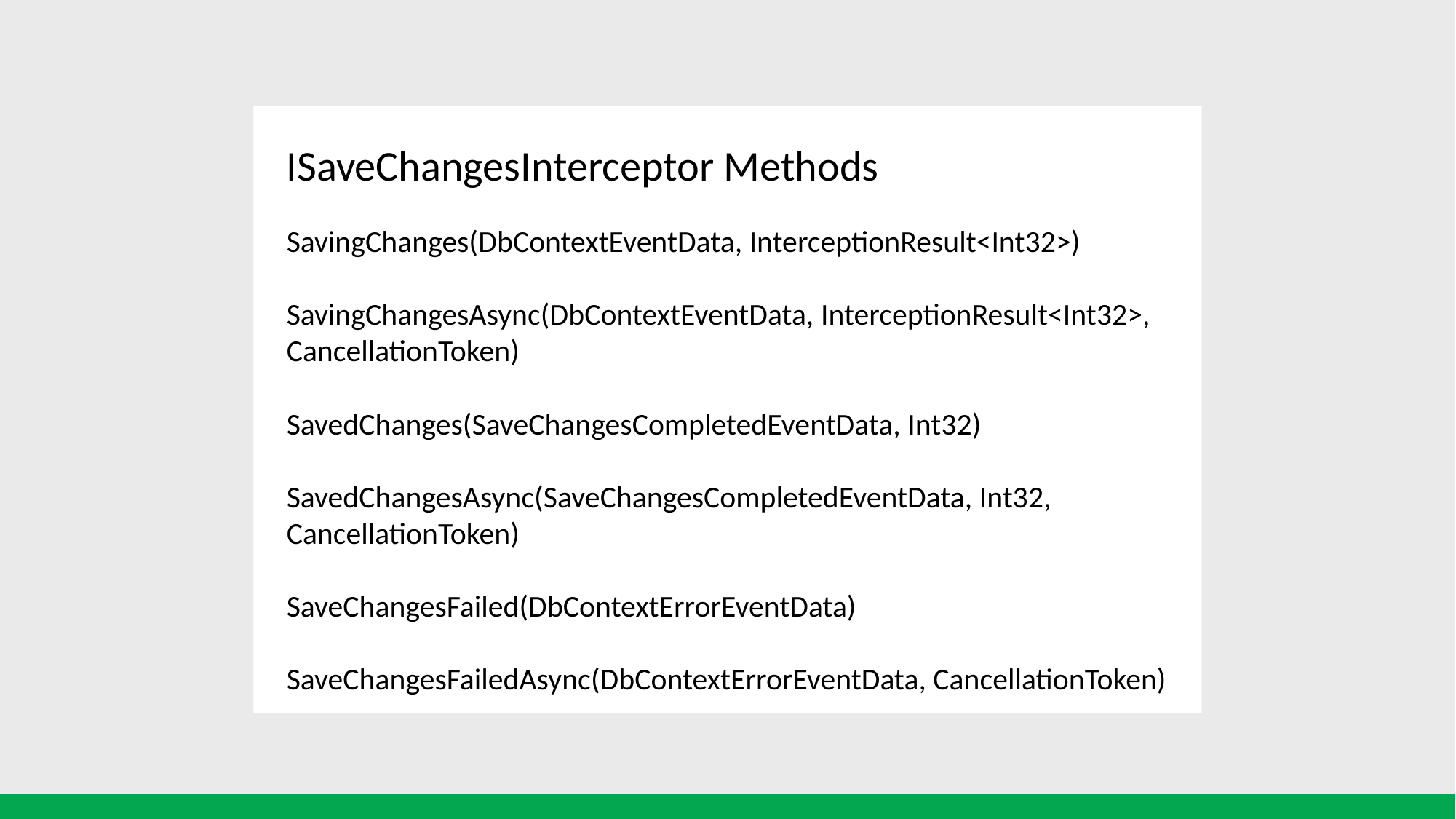

ISaveChangesInterceptor Methods

SavingChanges(DbContextEventData, InterceptionResult<Int32>)

SavingChangesAsync(DbContextEventData, InterceptionResult<Int32>, CancellationToken)

SavedChanges(SaveChangesCompletedEventData, Int32)

SavedChangesAsync(SaveChangesCompletedEventData, Int32, CancellationToken)

SaveChangesFailed(DbContextErrorEventData)

SaveChangesFailedAsync(DbContextErrorEventData, CancellationToken)